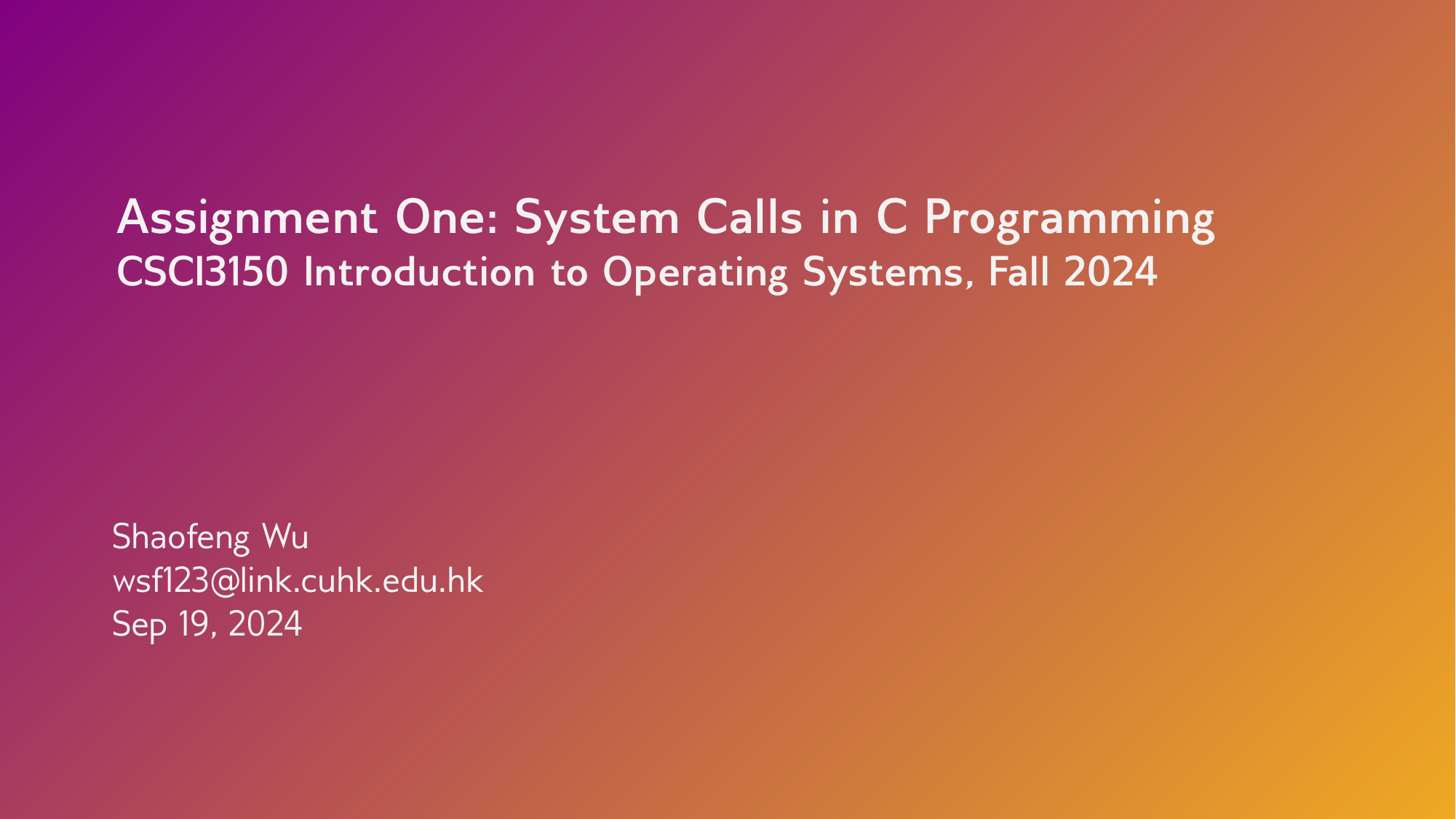

Assignment One: System Calls in C Programming
CSCI3150 Introduction to Operating Systems, Fall 2024
Shaofeng Wu
wsf123@link.cuhk.edu.hk
Sep 19, 2024